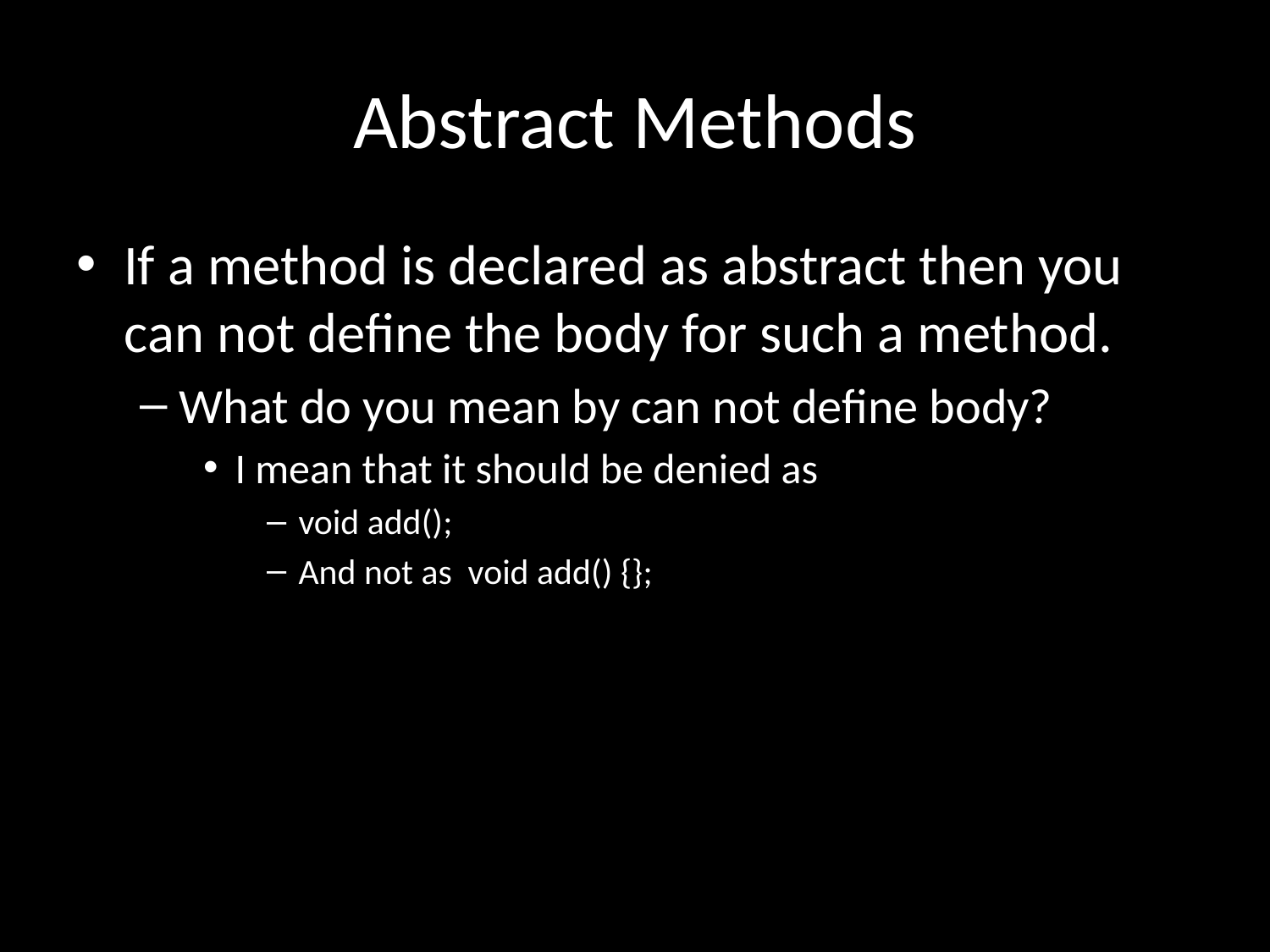

# Abstract Methods
If a method is declared as abstract then you can not define the body for such a method.
What do you mean by can not define body?
I mean that it should be denied as
void add();
And not as  void add() {};